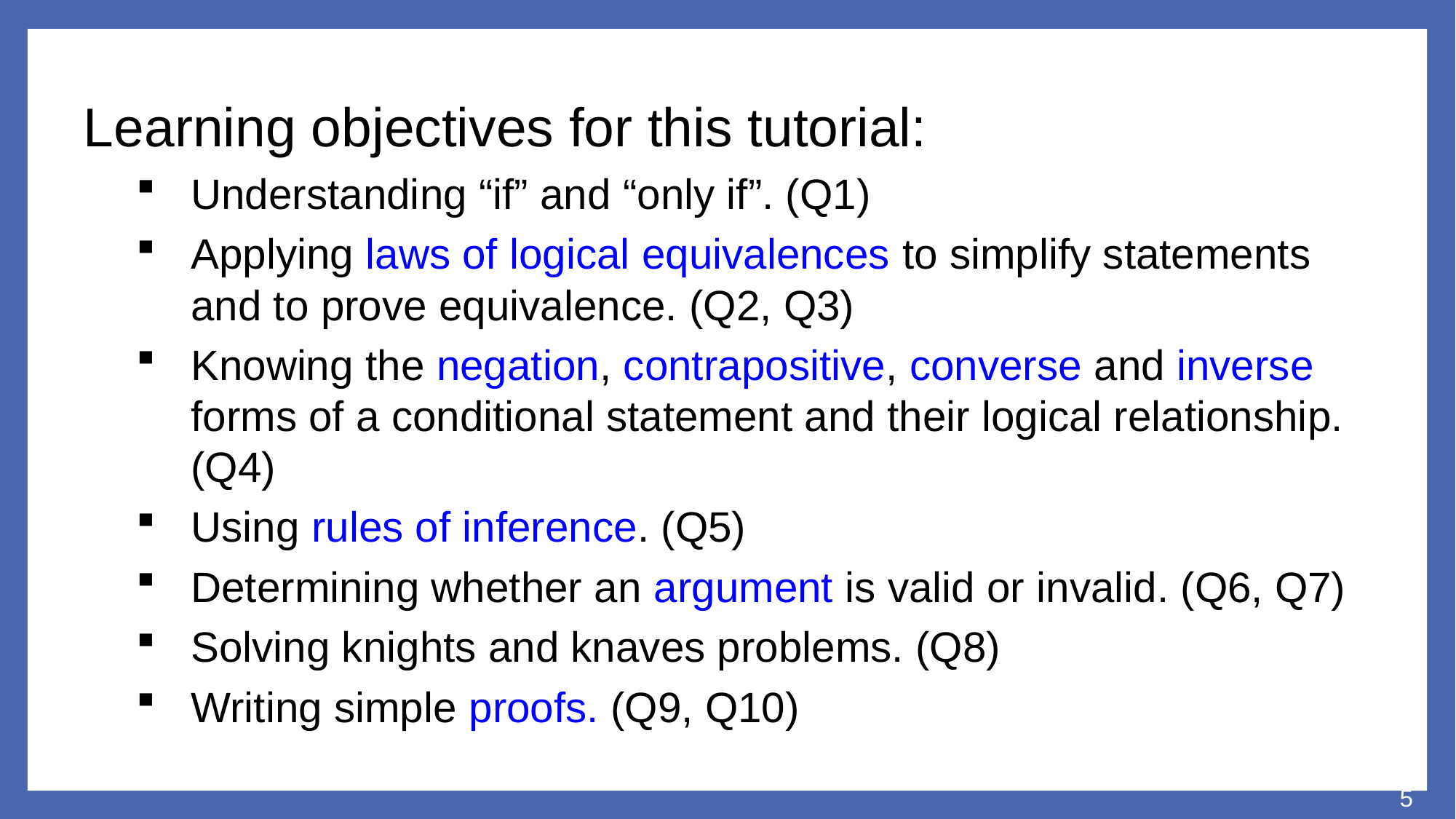

Learning objectives for this tutorial:
Understanding “if” and “only if”. (Q1)
Applying laws of logical equivalences to simplify statements and to prove equivalence. (Q2, Q3)
Knowing the negation, contrapositive, converse and inverse forms of a conditional statement and their logical relationship. (Q4)
Using rules of inference. (Q5)
Determining whether an argument is valid or invalid. (Q6, Q7)
Solving knights and knaves problems. (Q8)
Writing simple proofs. (Q9, Q10)
5